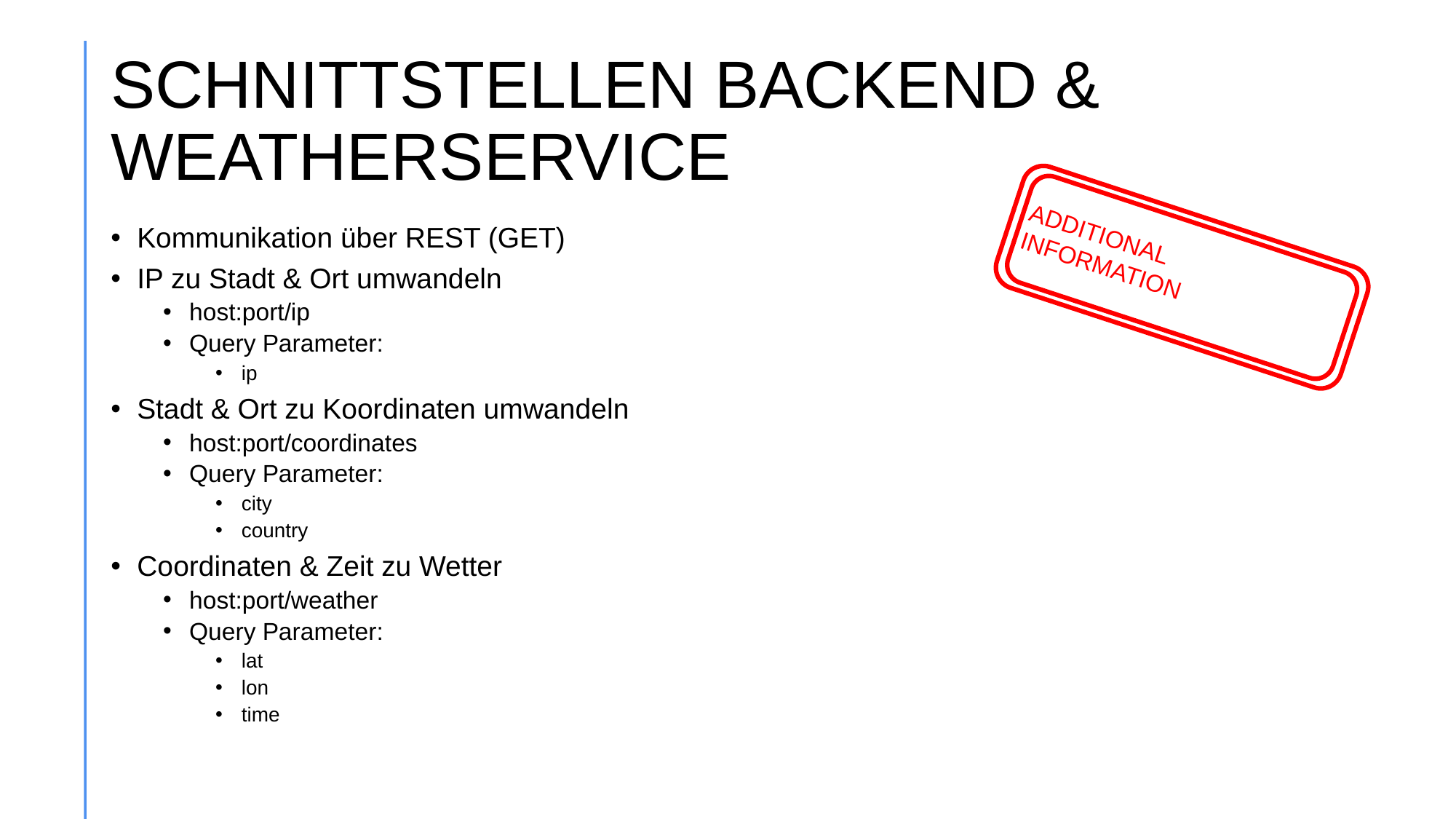

# SCHNITTSTELLEN BACKEND & WEATHERSERVICE

Kommunikation über REST (GET)
IP zu Stadt & Ort umwandeln
host:port/ip
Query Parameter:
ip
Stadt & Ort zu Koordinaten umwandeln
host:port/coordinates
Query Parameter:
city
country
Coordinaten & Zeit zu Wetter
host:port/weather
Query Parameter:
lat
lon
time

ADDITIONAL
INFORMATION